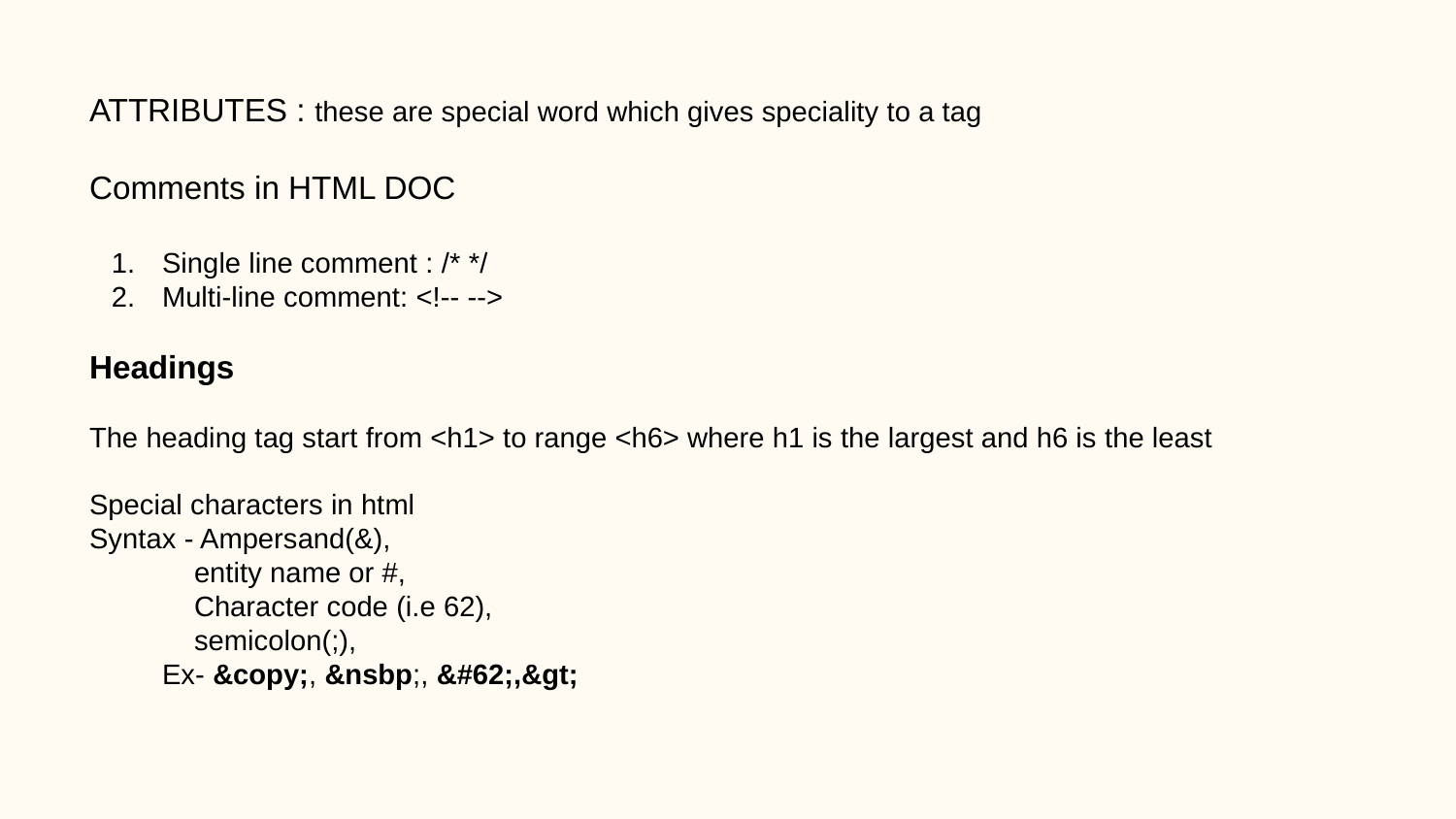

ATTRIBUTES : these are special word which gives speciality to a tag

Comments in HTML DOC

Single line comment : /* */
Multi-line comment: <!-- -->

Headings

The heading tag start from <h1> to range <h6> where h1 is the largest and h6 is the least

Special characters in html
Syntax - Ampersand(&),
    entity name or #,
    Character code (i.e 62),
    semicolon(;),
Ex- &copy;, &nsbp;, &#62;,&gt;